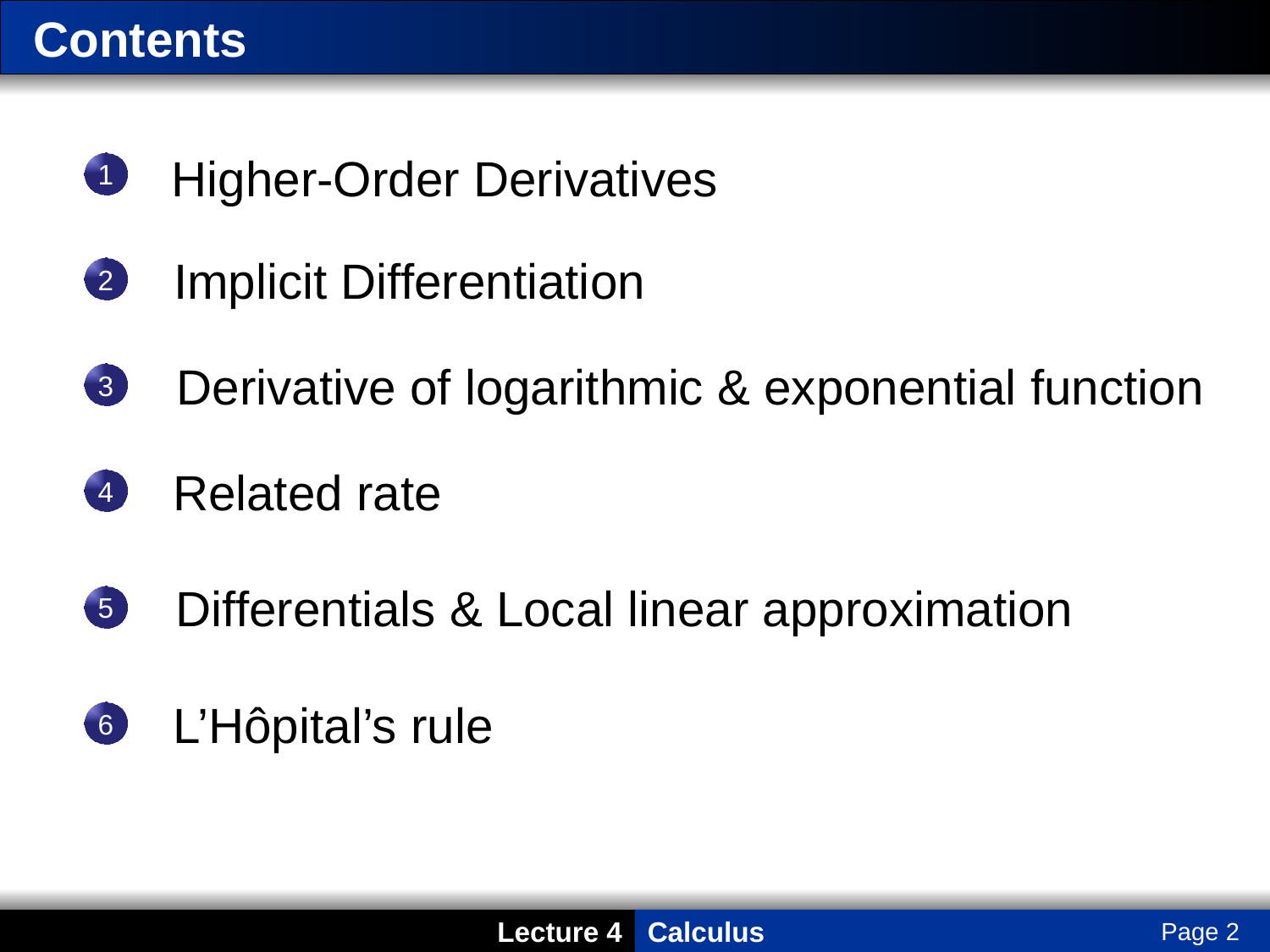

# Contents
Higher-Order Derivatives
1
Implicit Differentiation
2
Derivative of logarithmic & exponential function
3
Related rate
4
Differentials & Local linear approximation
5
L’Hôpital’s rule
6
Page 2